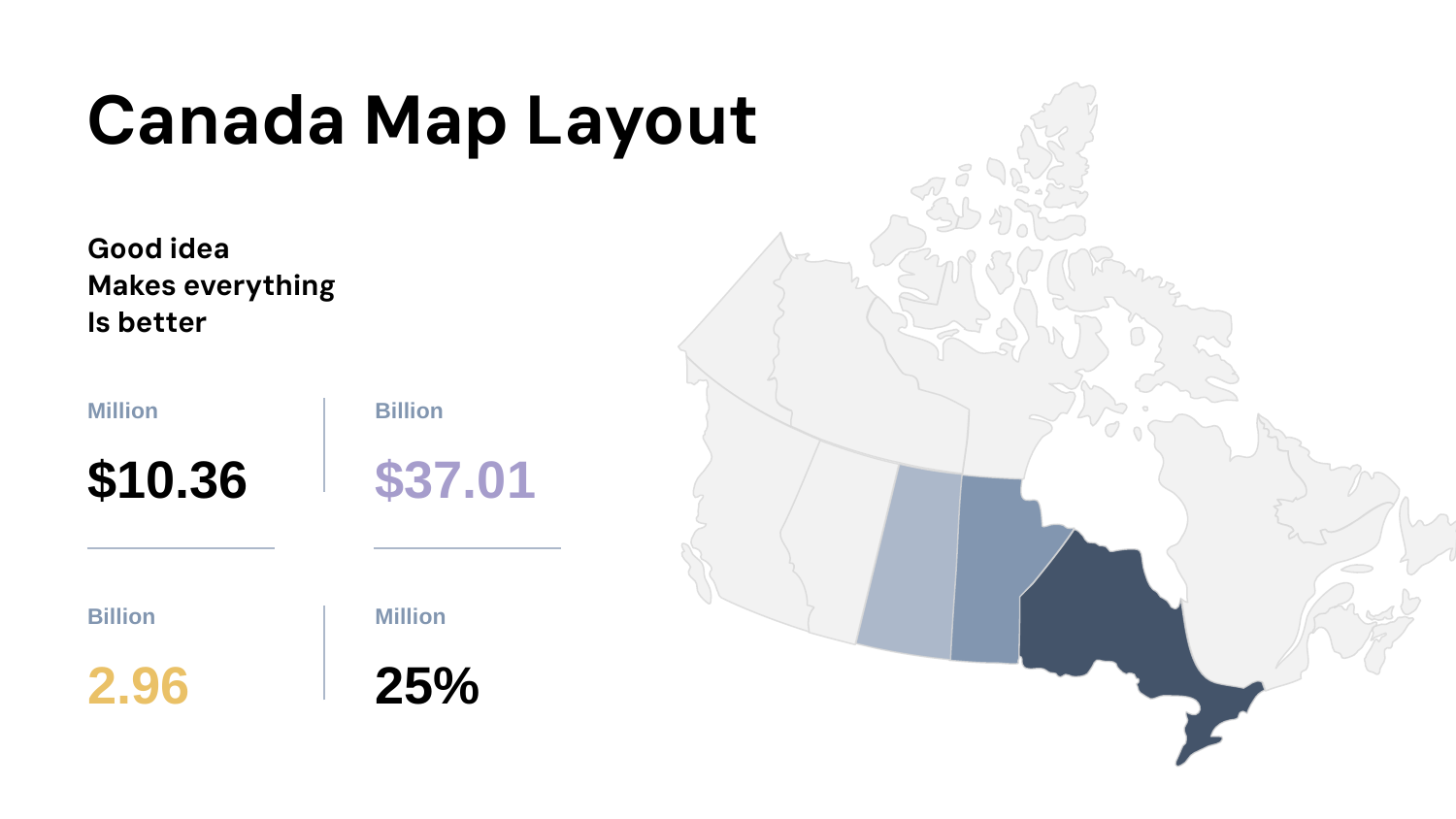

Canada Map Layout

Good idea
Makes everything
Is better

Million
Billion

$10.36
$37.01

Billion
Million

2.96
25%